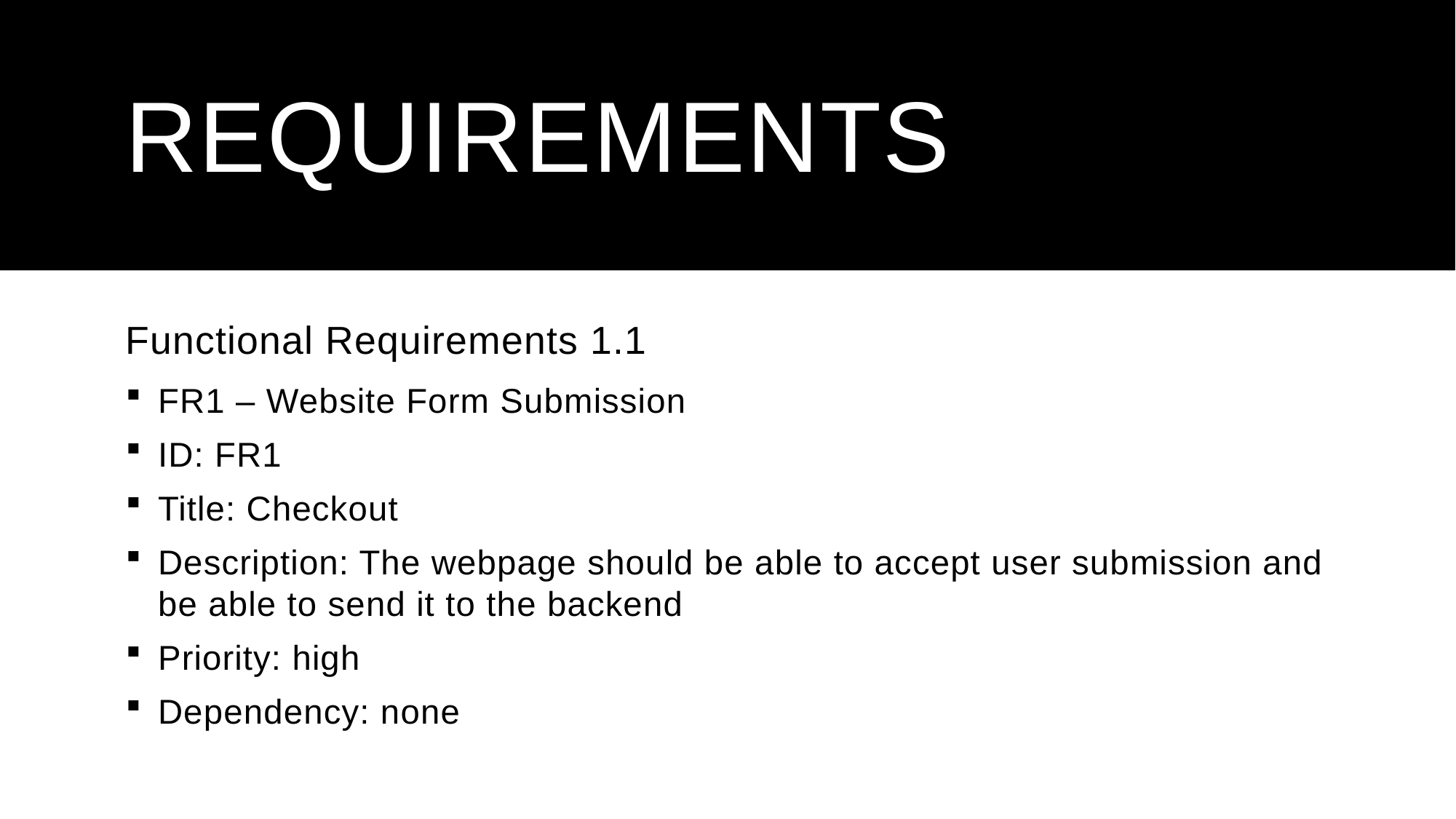

# Requirements
Functional Requirements 1.1
FR1 – Website Form Submission
ID: FR1
Title: Checkout
Description: The webpage should be able to accept user submission and be able to send it to the backend
Priority: high
Dependency: none